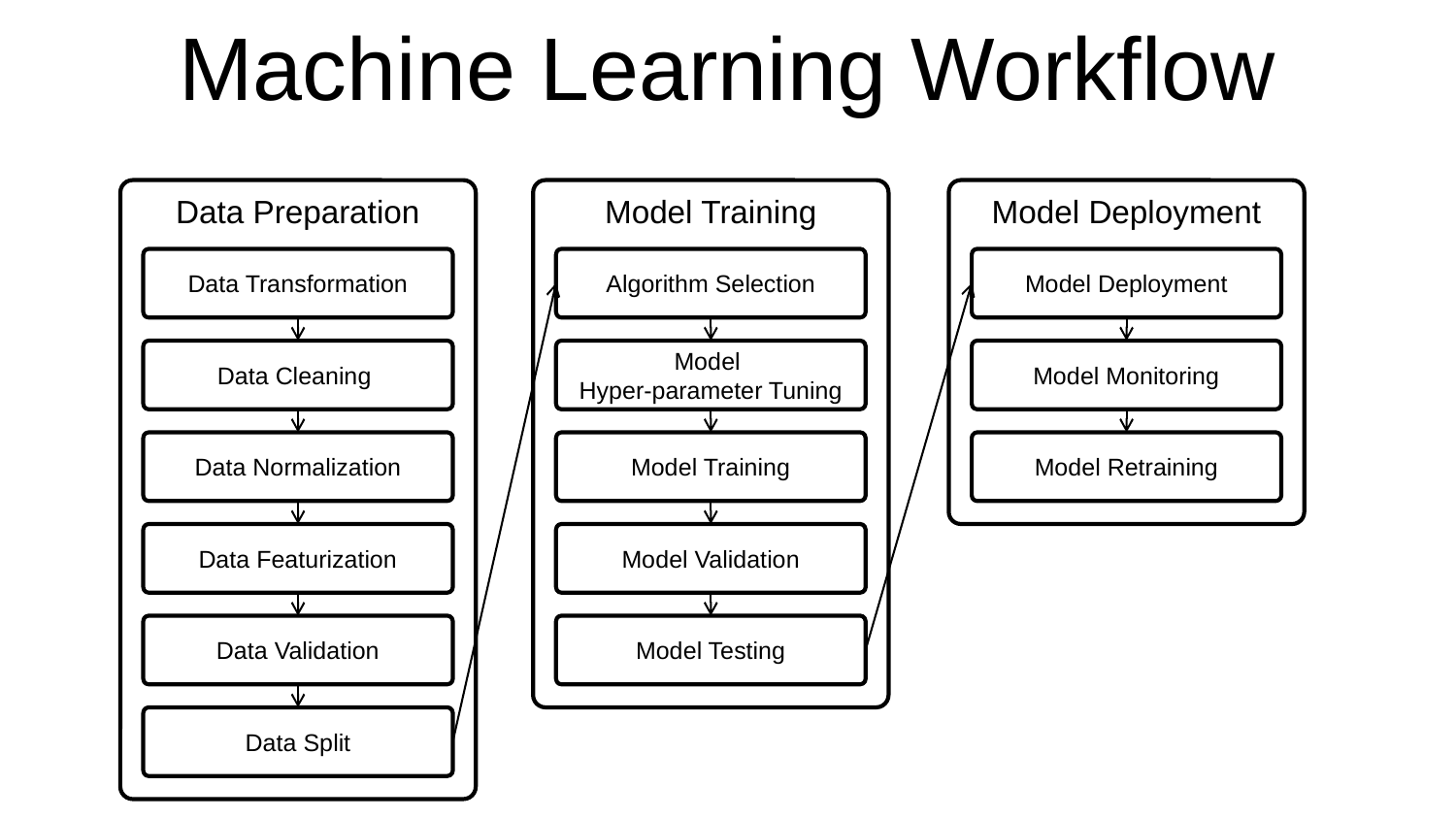

# Machine Learning Workflow
Data Preparation
Model Training
Model Deployment
Data Transformation
Algorithm Selection
Model Deployment
Data Cleaning
Model
Hyper-parameter Tuning
Model Monitoring
Model Retraining
Data Normalization
Model Training
Data Featurization
Model Validation
Data Validation
Model Testing
Data Split